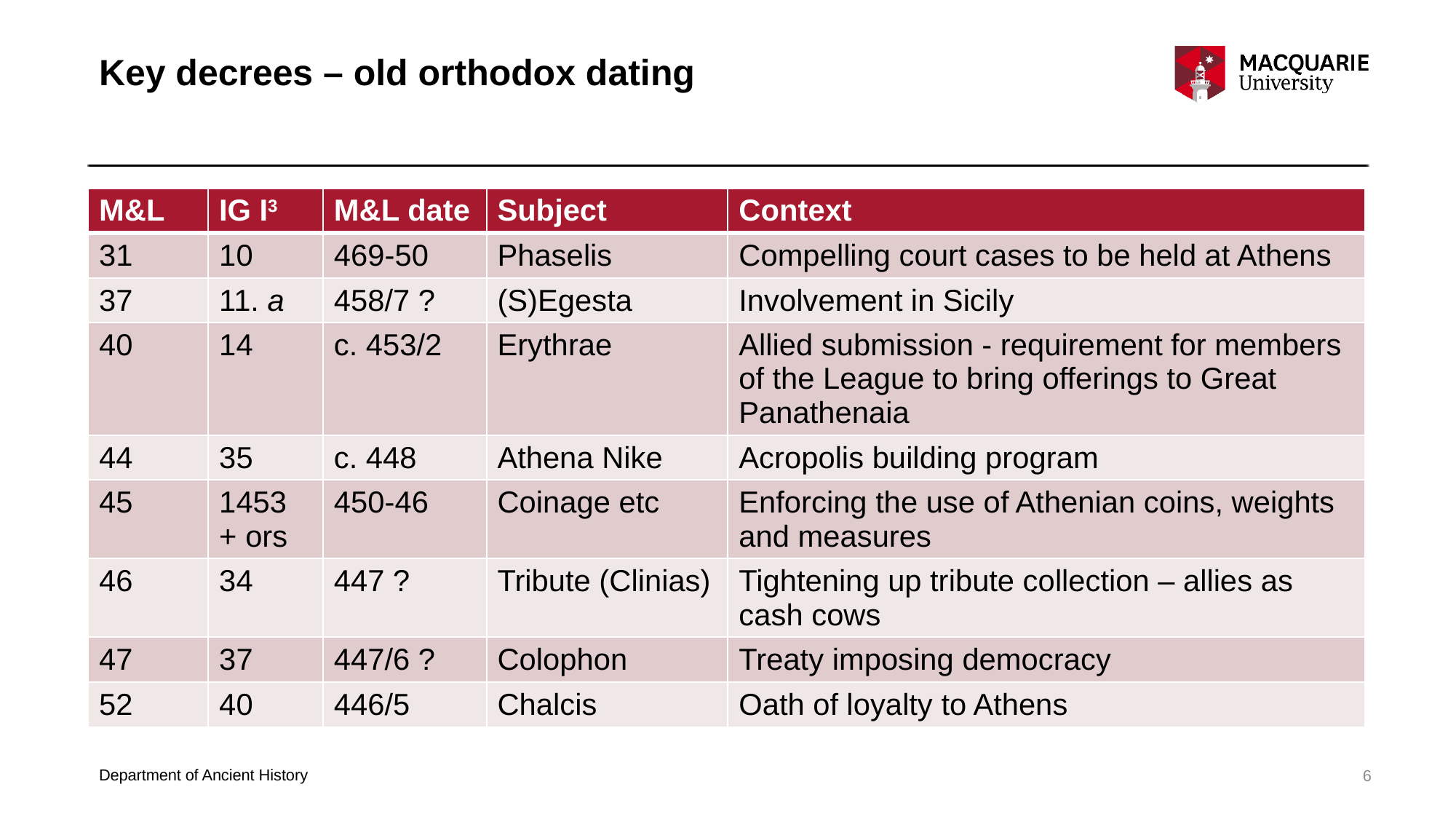

Key decrees – old orthodox dating
| M&L | IG I3 | M&L date | Subject | Context |
| --- | --- | --- | --- | --- |
| 31 | 10 | 469-50 | Phaselis | Compelling court cases to be held at Athens |
| 37 | 11. a | 458/7 ? | (S)Egesta | Involvement in Sicily |
| 40 | 14 | c. 453/2 | Erythrae | Allied submission - requirement for members of the League to bring offerings to Great Panathenaia |
| 44 | 35 | c. 448 | Athena Nike | Acropolis building program |
| 45 | 1453 + ors | 450-46 | Coinage etc | Enforcing the use of Athenian coins, weights and measures |
| 46 | 34 | 447 ? | Tribute (Clinias) | Tightening up tribute collection – allies as cash cows |
| 47 | 37 | 447/6 ? | Colophon | Treaty imposing democracy |
| 52 | 40 | 446/5 | Chalcis | Oath of loyalty to Athens |
6
Department of Ancient History